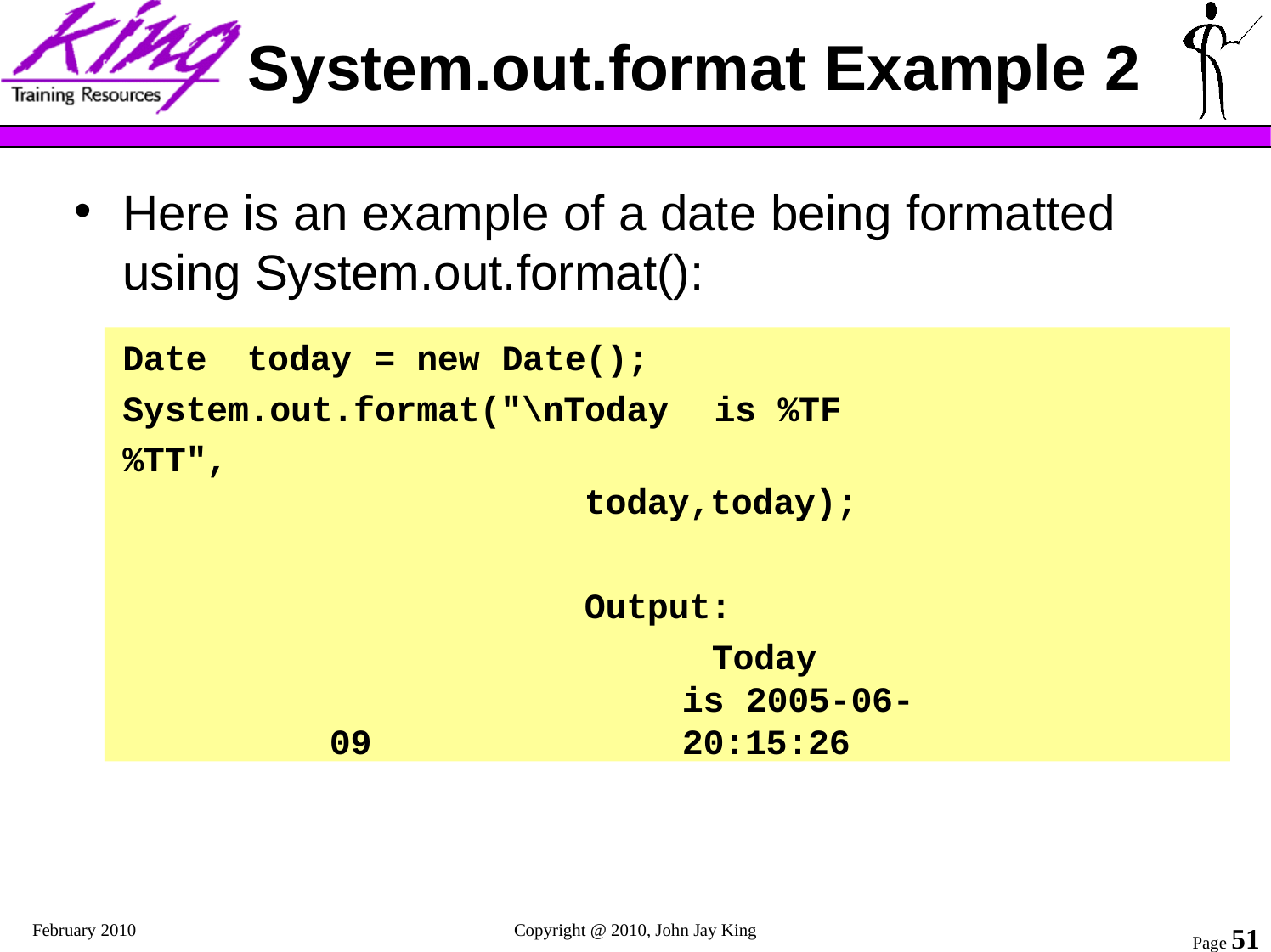

# System.out.format Example 2
Here is an example of a date being formatted using System.out.format():
Date	today	=	new	Date(); System.out.format("\nToday	is	%TF	%TT",
today,today);

Output:
Today	is	2005-06-09	20:15:26
February 2010
Copyright @ 2010, John Jay King
Page 51